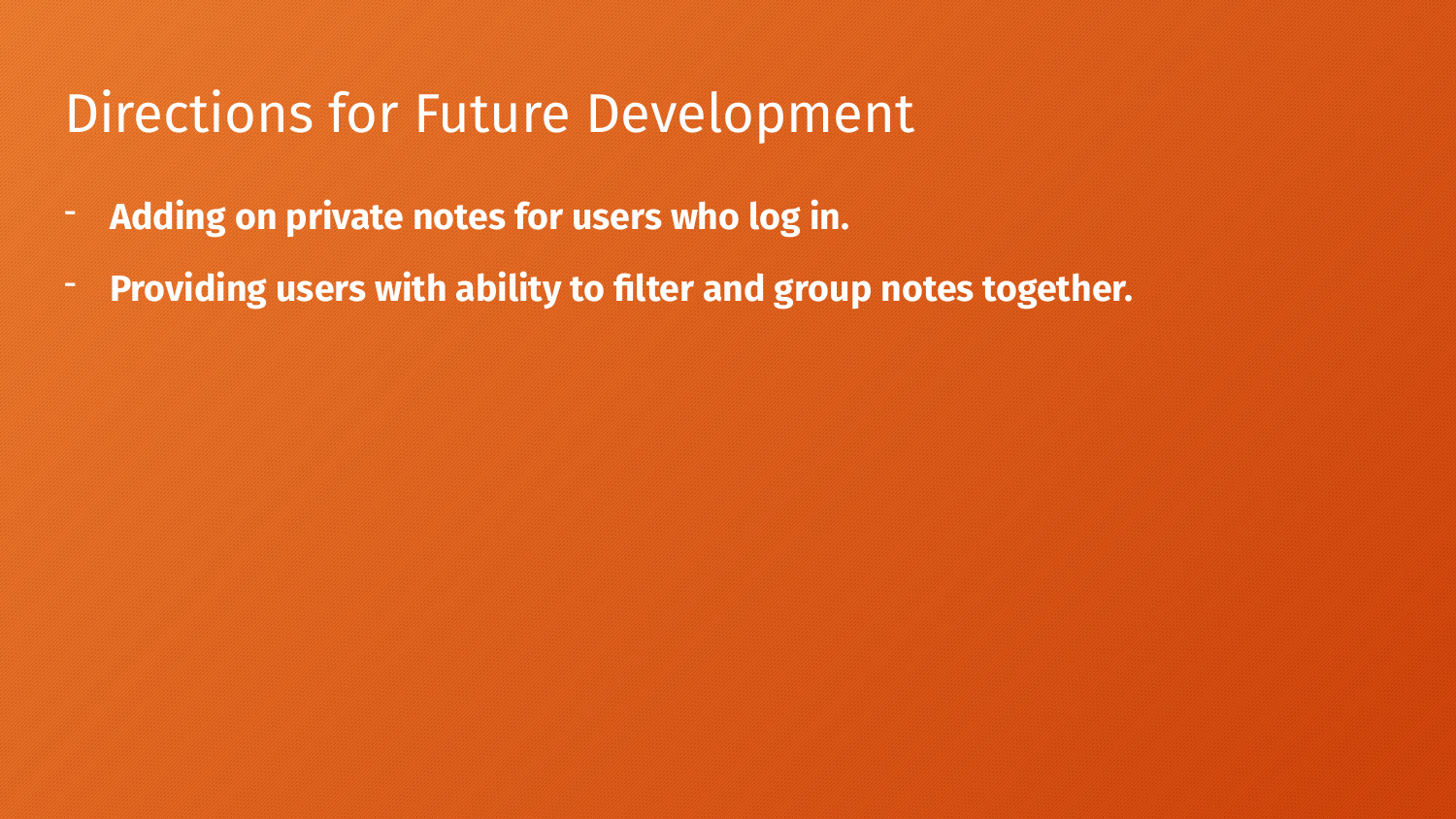

# Directions for Future Development
Adding on private notes for users who log in.
Providing users with ability to filter and group notes together.